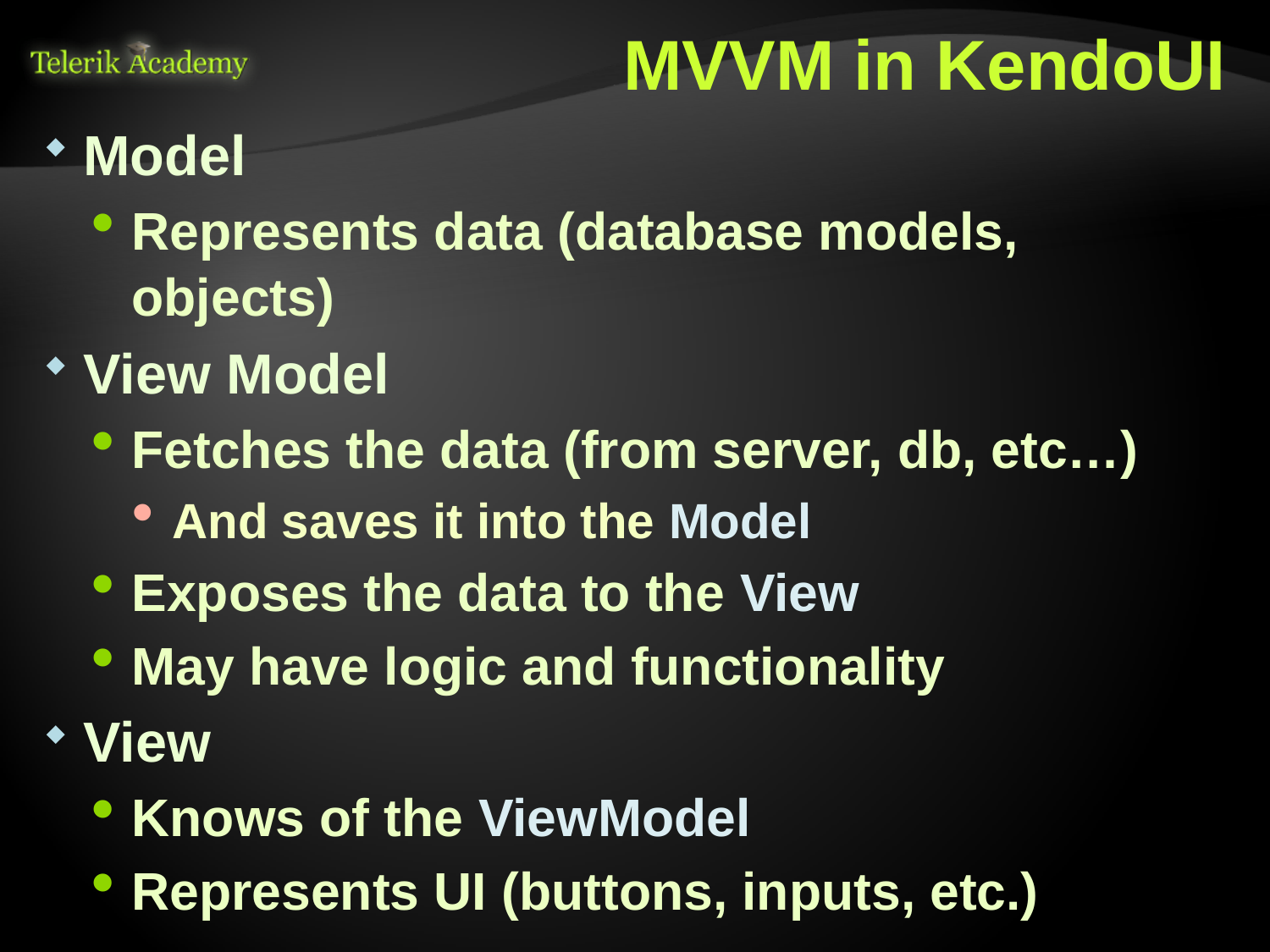

# MVVM in KendoUI
Model
Represents data (database models, objects)
View Model
Fetches the data (from server, db, etc…)
And saves it into the Model
Exposes the data to the View
May have logic and functionality
View
Knows of the ViewModel
Represents UI (buttons, inputs, etc.)